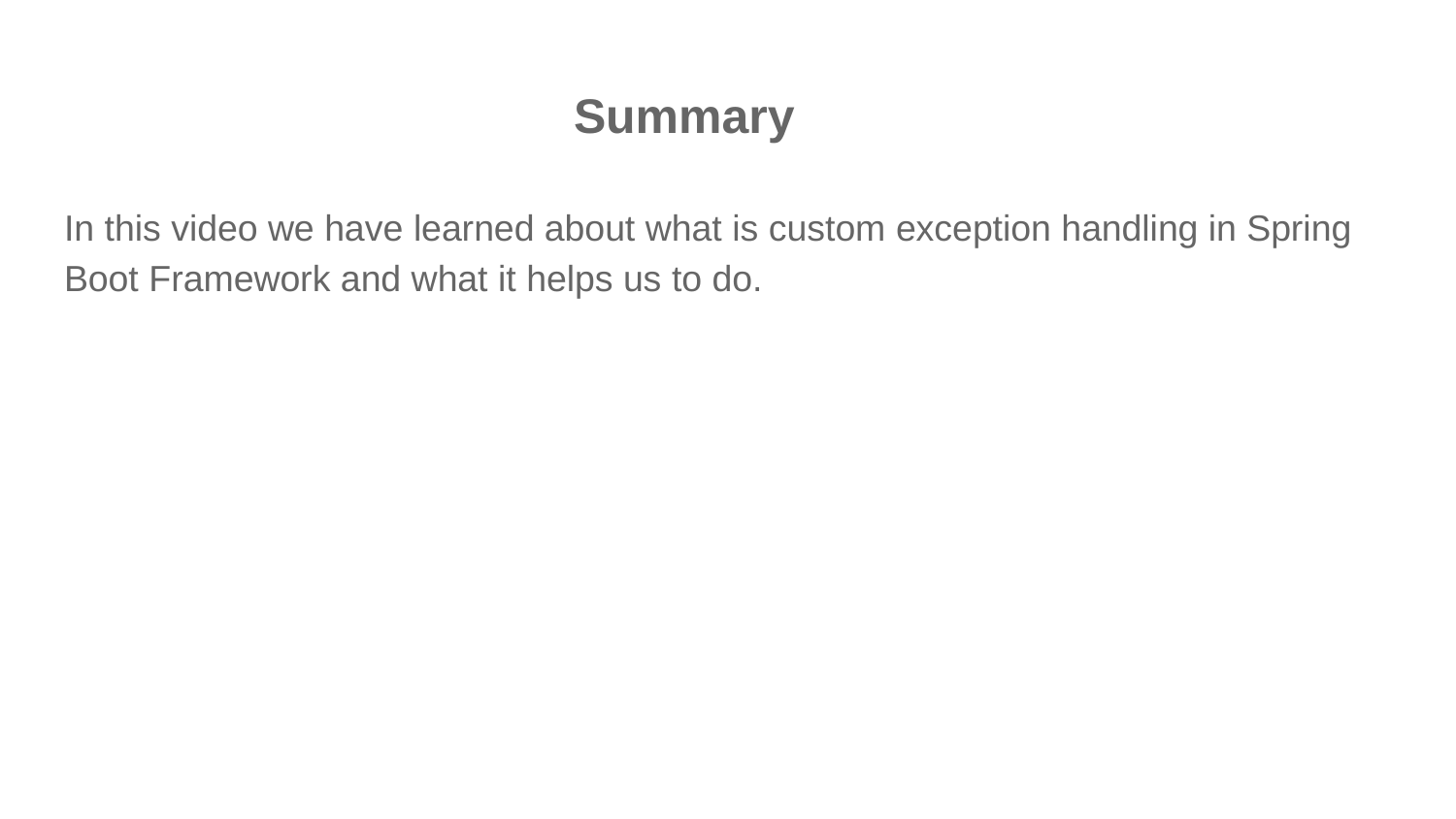

# Summary
In this video we have learned about what is custom exception handling in Spring Boot Framework and what it helps us to do.